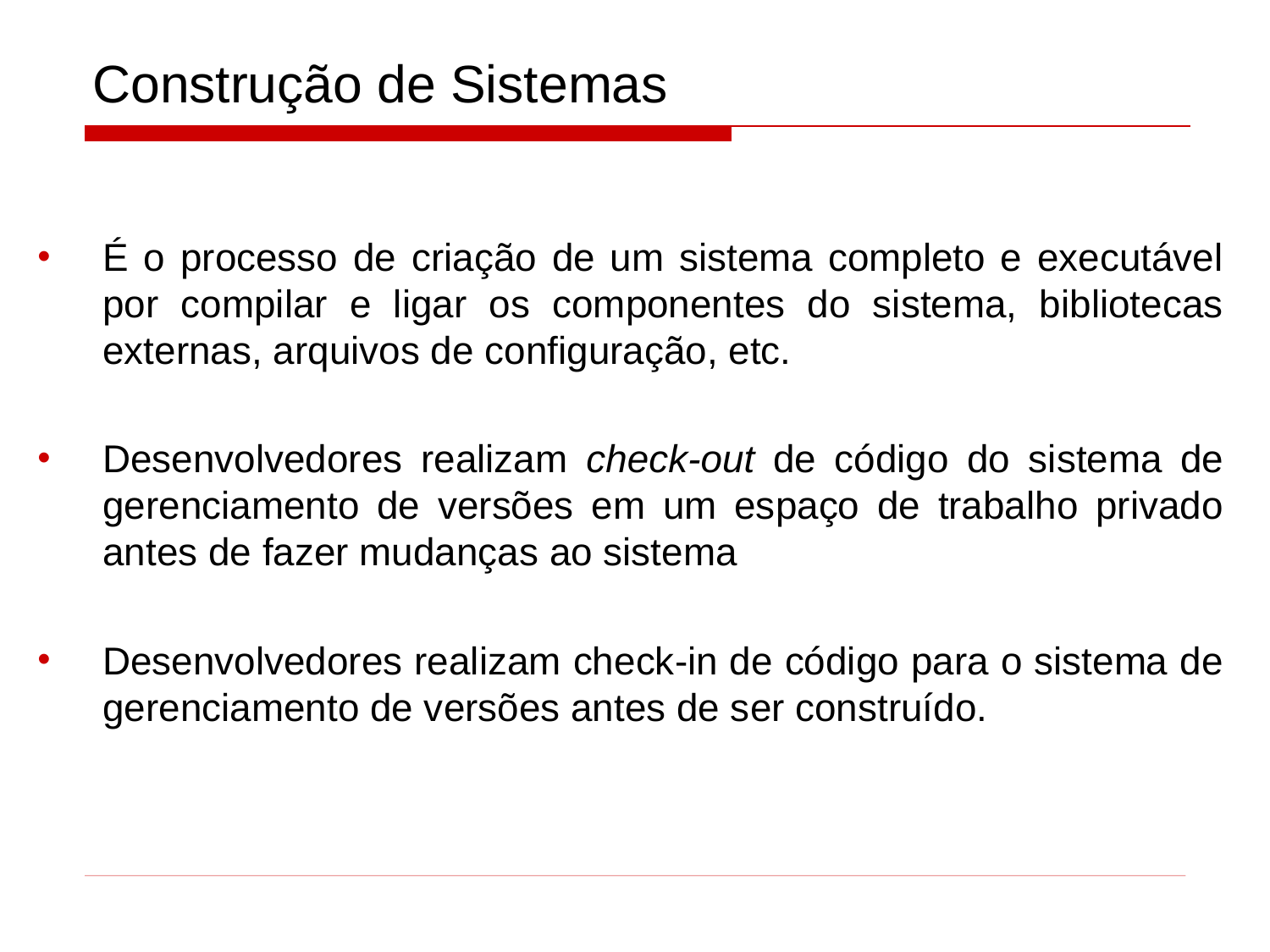

# Construção de Sistemas

É o processo de criação de um sistema completo e executável por compilar e ligar os componentes do sistema, bibliotecas externas, arquivos de configuração, etc.

Desenvolvedores realizam check-out de código do sistema de gerenciamento de versões em um espaço de trabalho privado antes de fazer mudanças ao sistema

Desenvolvedores realizam check-in de código para o sistema de gerenciamento de versões antes de ser construído.